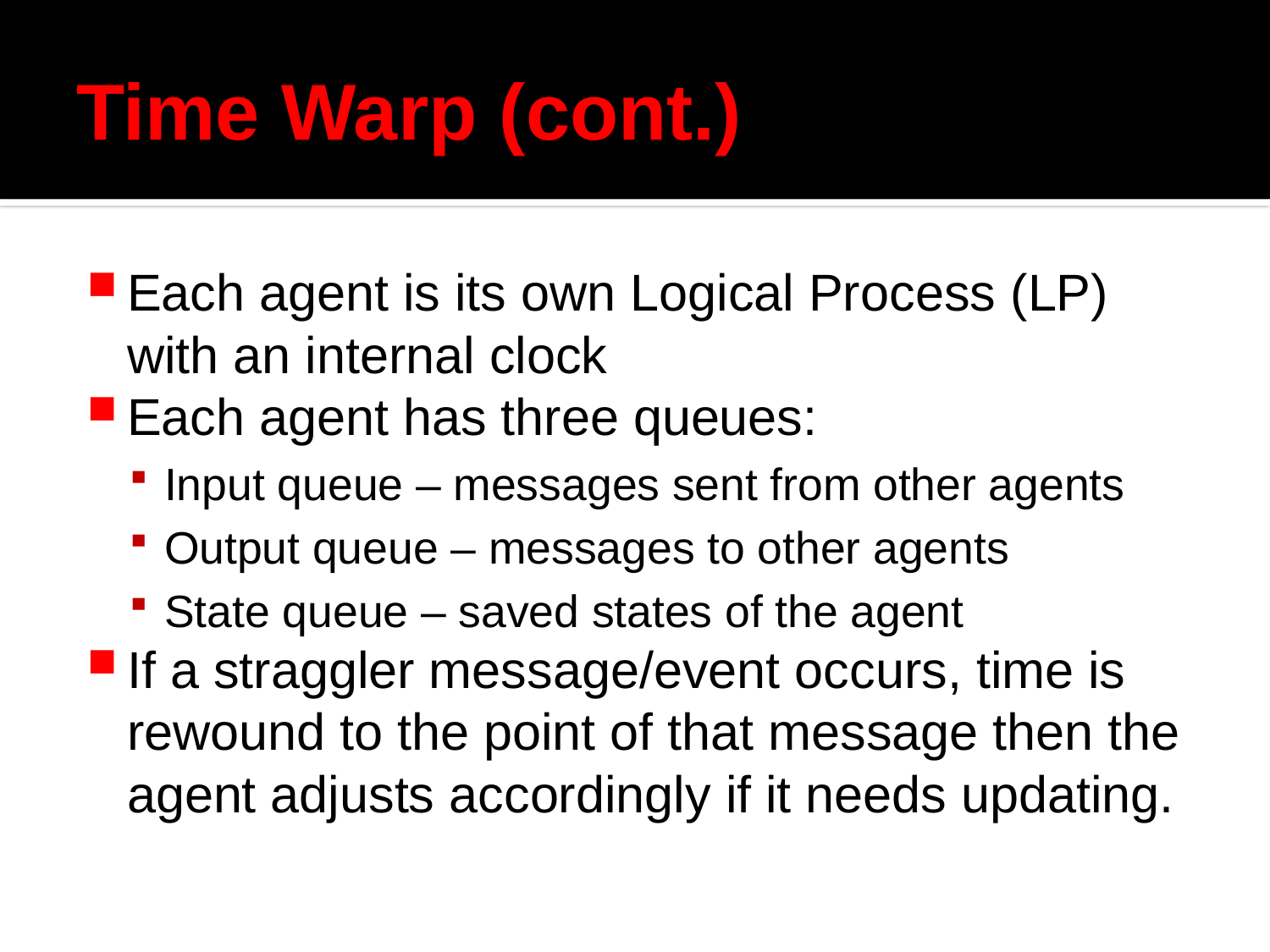

# Time Warp (cont.)
Each agent is its own Logical Process (LP) with an internal clock
Each agent has three queues:
Input queue – messages sent from other agents
Output queue – messages to other agents
State queue – saved states of the agent
If a straggler message/event occurs, time is rewound to the point of that message then the agent adjusts accordingly if it needs updating.